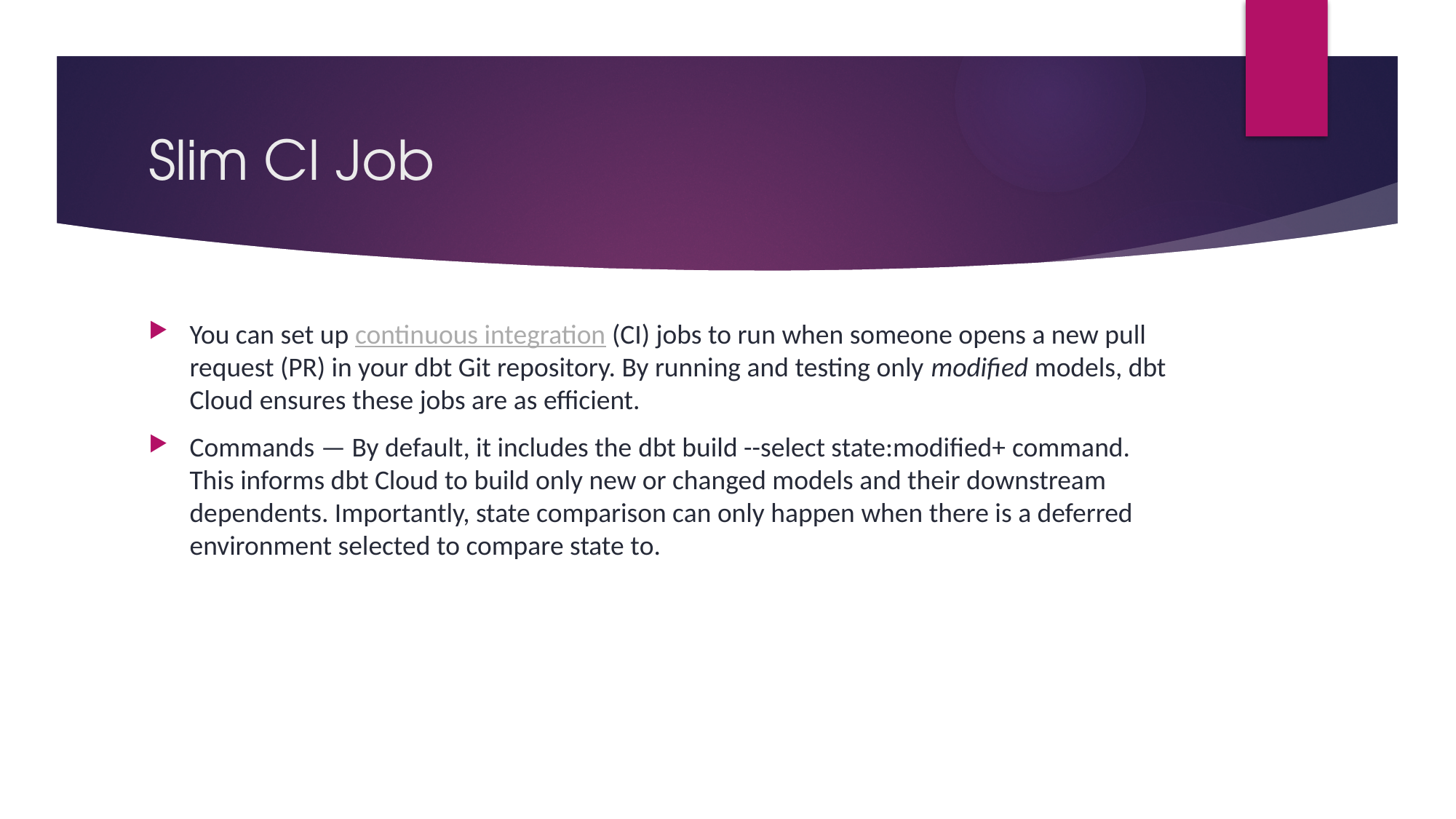

# Slim CI Job
You can set up continuous integration (CI) jobs to run when someone opens a new pull request (PR) in your dbt Git repository. By running and testing only modified models, dbt Cloud ensures these jobs are as efficient.
Commands — By default, it includes the dbt build --select state:modified+ command. This informs dbt Cloud to build only new or changed models and their downstream dependents. Importantly, state comparison can only happen when there is a deferred environment selected to compare state to.